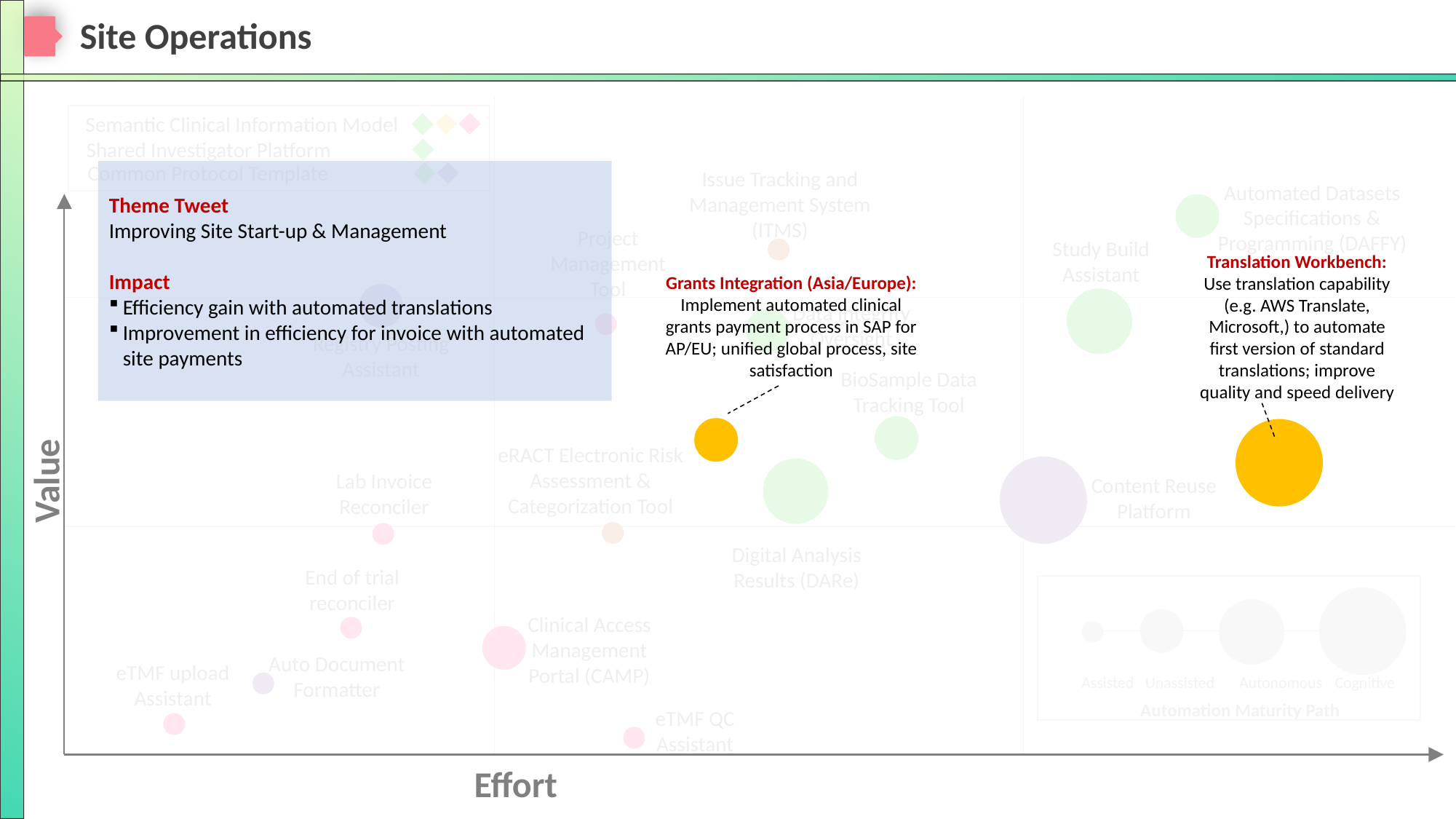

# Site Operations

Semantic Clinical Information Model

Shared Investigator Platform

Common Protocol Template
Issue Tracking and Management System (ITMS)

Theme Tweet
Improving Site Start-up & Management

Impact
Efficiency gain with automated translations
Improvement in efficiency for invoice with automated  site payments

Automated Datasets Specifications & Programming (DAFFY)

Project Management Tool
Study Build Assistant

Translation Workbench: Use translation capability (e.g. AWS Translate, Microsoft,) to automate first version of standard translations; improve quality and speed delivery

Grants Integration (Asia/Europe): Implement automated clinical grants payment process in SAP for AP/EU; unified global process, site satisfaction

Data Integrity Oversight

Registry Posting Assistant
BioSample Data Tracking Tool

eRACT Electronic Risk Assessment & Categorization Tool
Value

Lab Invoice Reconciler
Content Reuse Platform

Digital Analysis Results (DARe)
End of trial reconciler

Assisted
Unassisted
Autonomous
Cognitive
Automation Maturity Path
Clinical Access Management Portal (CAMP)

Auto Document Formatter
eTMF upload Assistant

eTMF QC Assistant

Effort